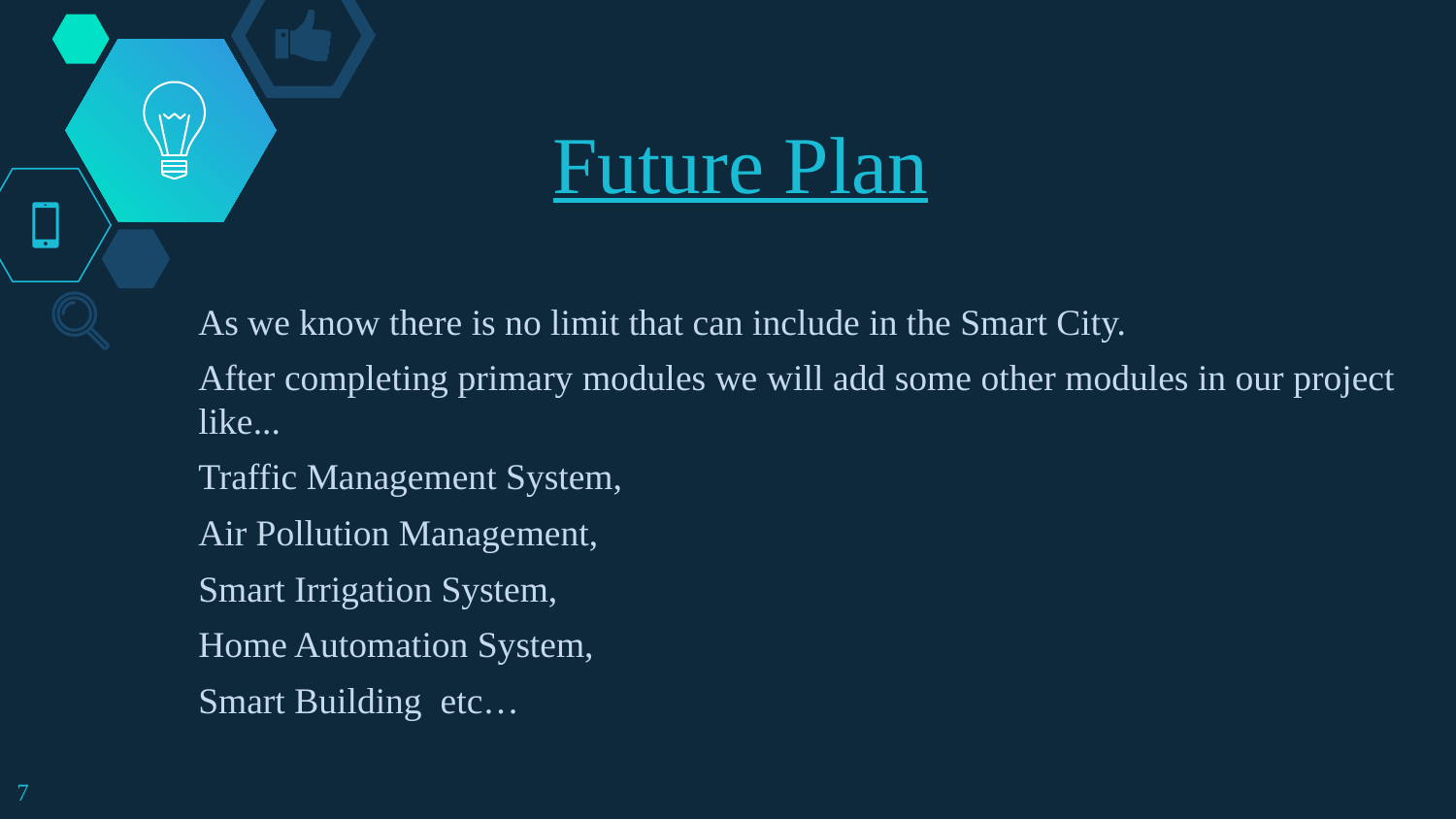

# Future Plan
As we know there is no limit that can include in the Smart City.
After completing primary modules we will add some other modules in our project like...
Traffic Management System,
Air Pollution Management,
Smart Irrigation System,
Home Automation System,
Smart Building  etc…
7